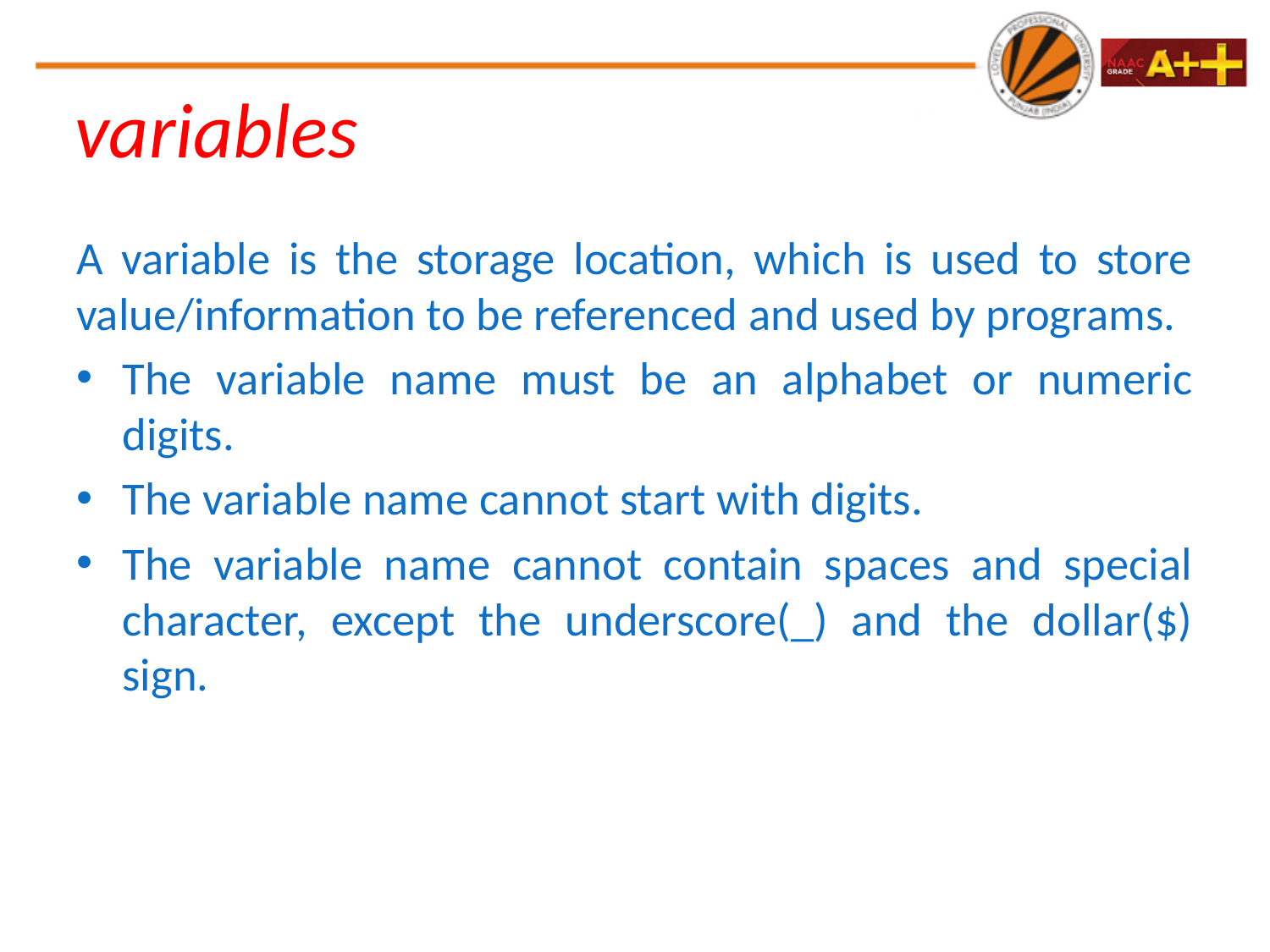

# variables
A variable is the storage location, which is used to store value/information to be referenced and used by programs.
The variable name must be an alphabet or numeric digits.
The variable name cannot start with digits.
The variable name cannot contain spaces and special character, except the underscore(_) and the dollar($) sign.